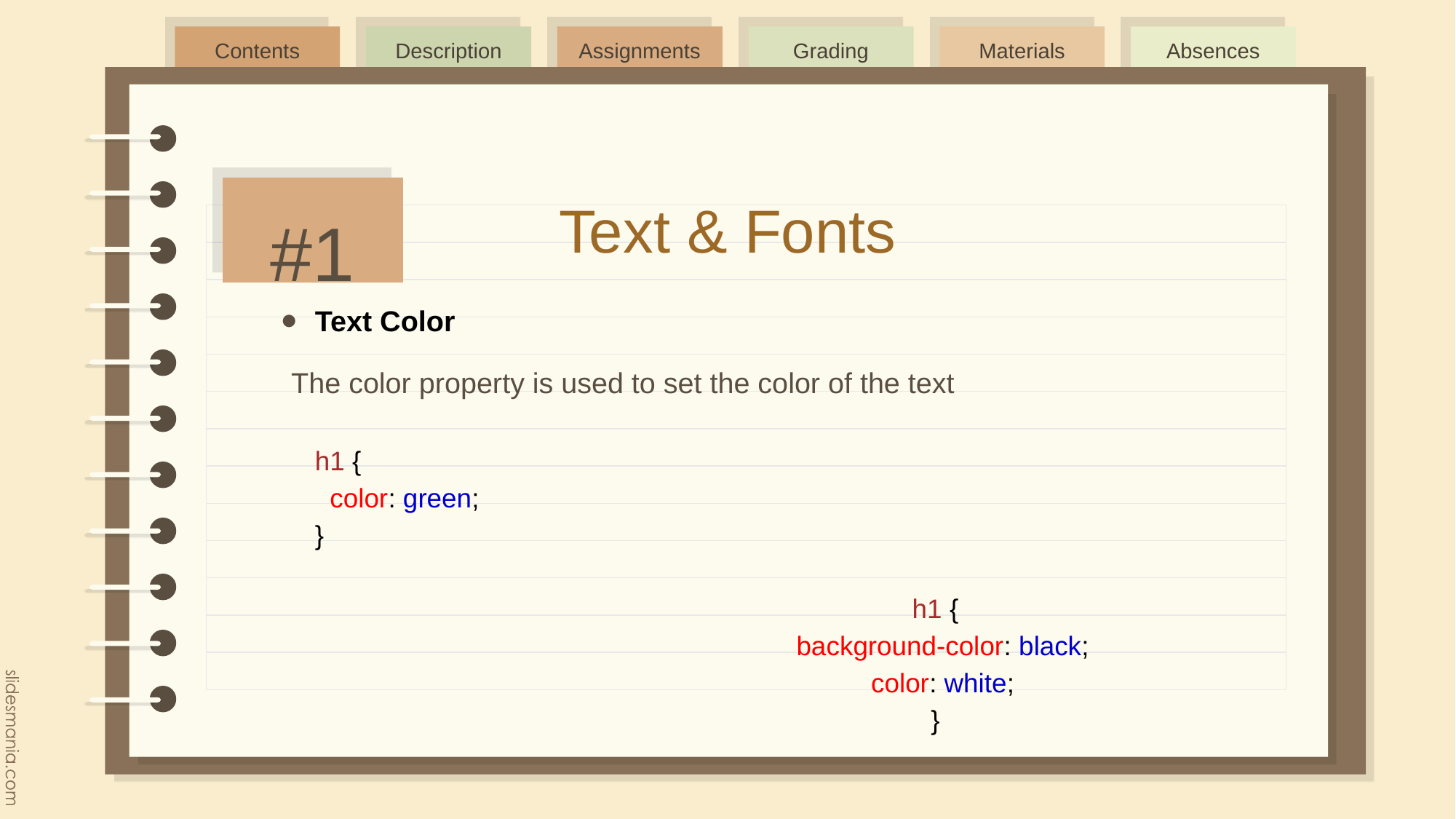

#1
# Text & Fonts
Text Color

   The color property is used to set the color of the text

h1 {
  color: green;
}

h1 {
  background-color: black;
  color: white;
}